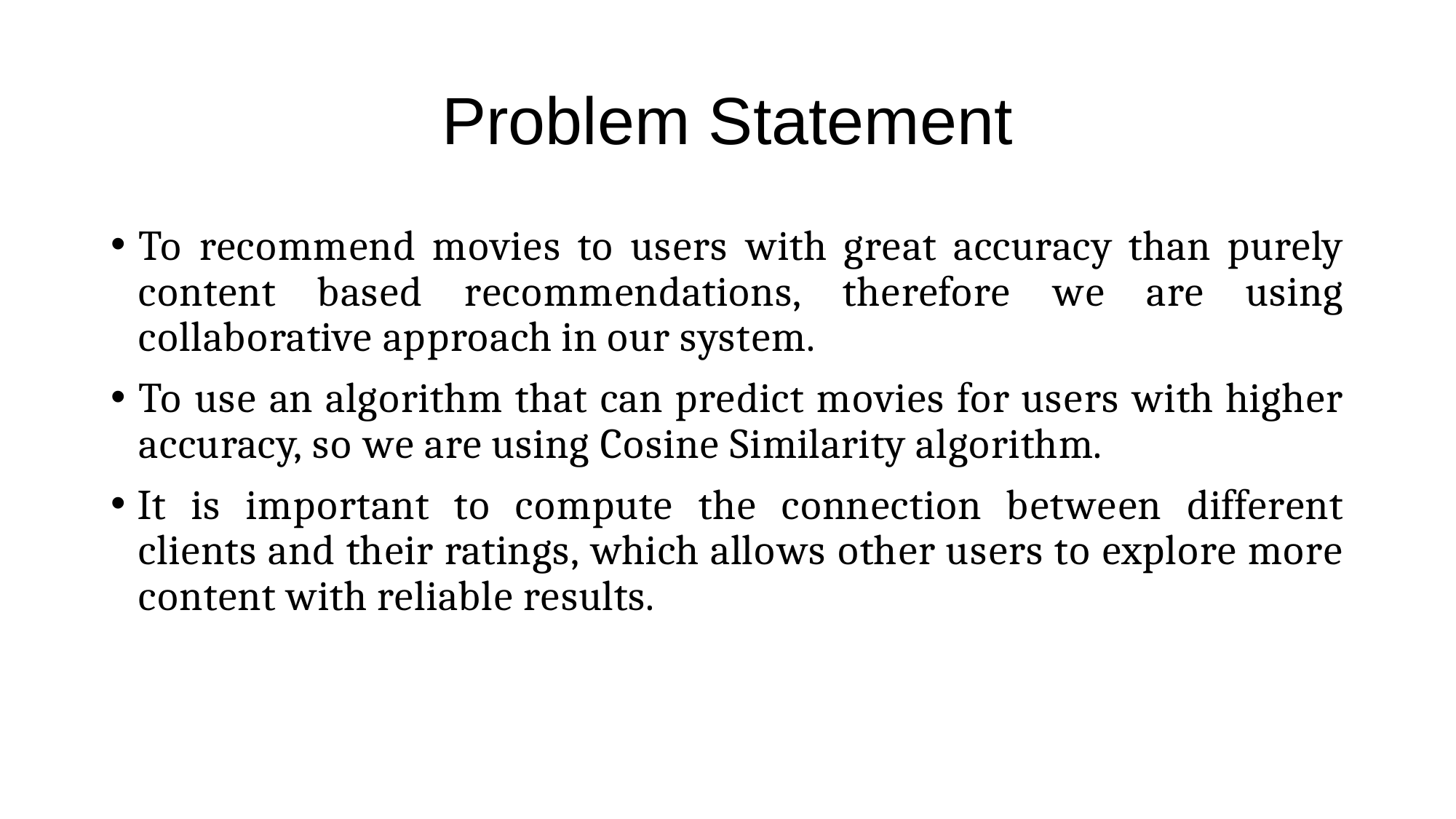

# Problem Statement
To recommend movies to users with great accuracy than purely content based recommendations, therefore we are using collaborative approach in our system.
To use an algorithm that can predict movies for users with higher accuracy, so we are using Cosine Similarity algorithm.
It is important to compute the connection between different clients and their ratings, which allows other users to explore more content with reliable results.